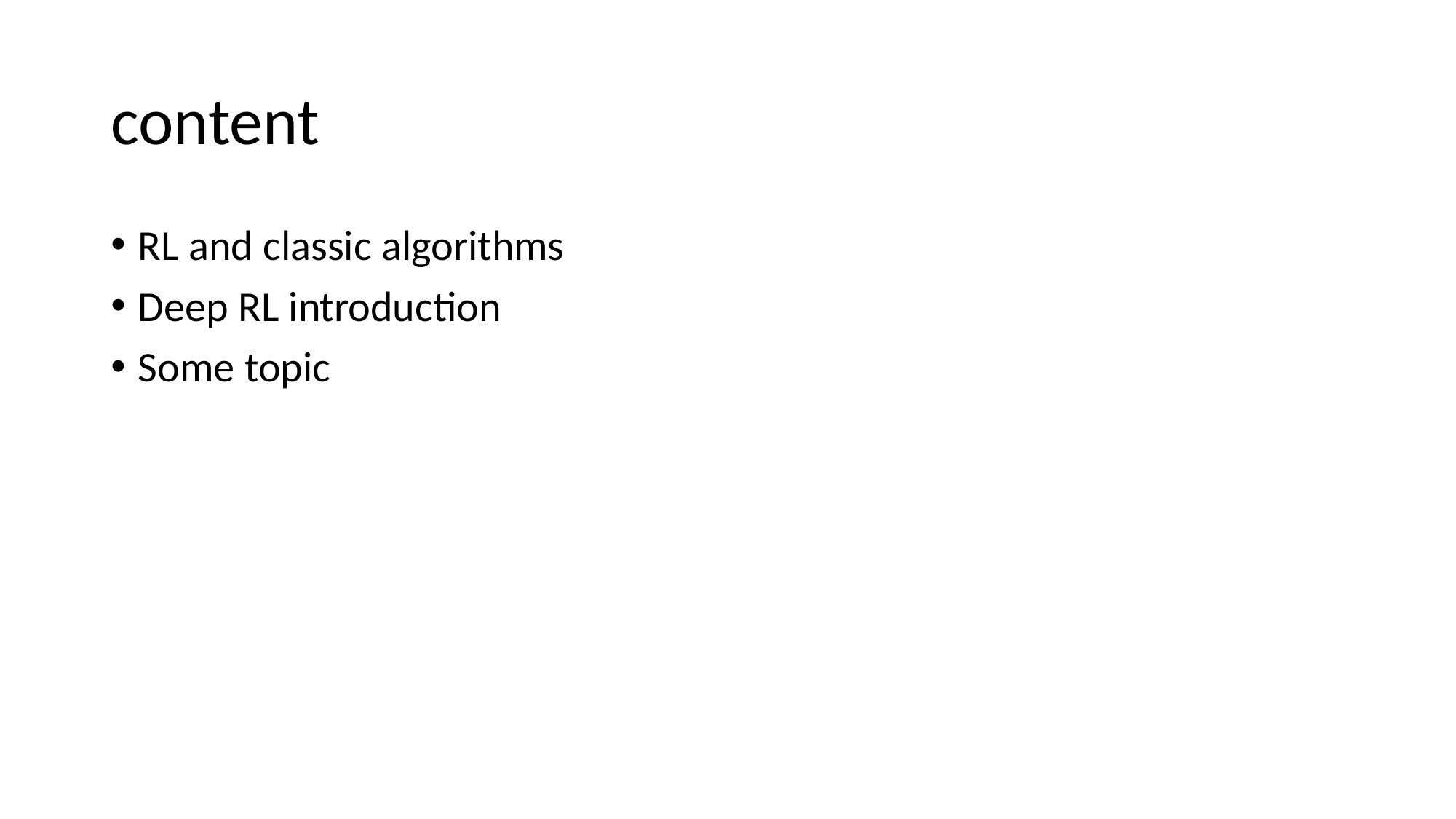

# content
RL and classic algorithms
Deep RL introduction
Some topic